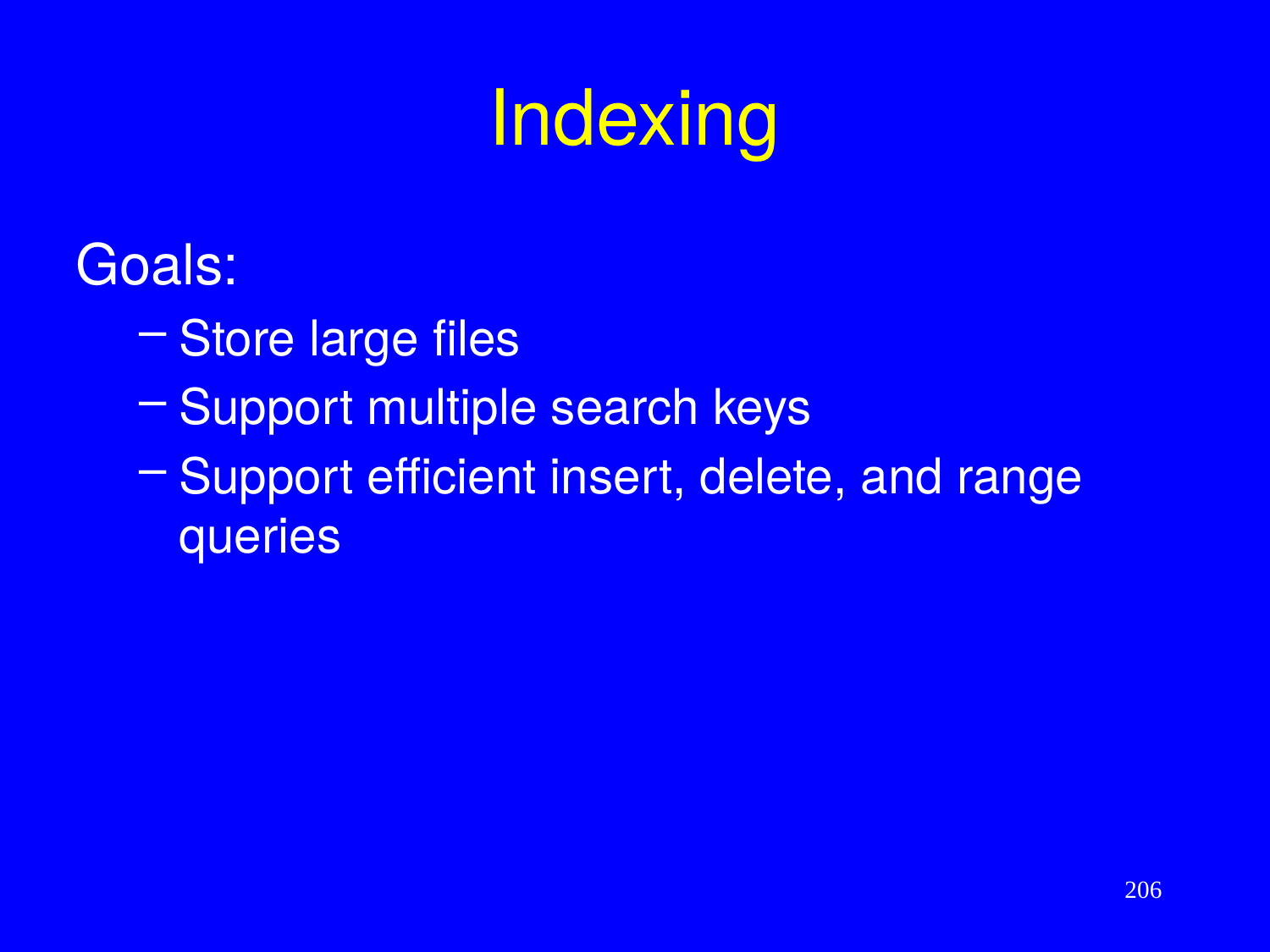

# Indexing
Goals:
Store large files
Support multiple search keys
Support efficient insert, delete, and range queries

206